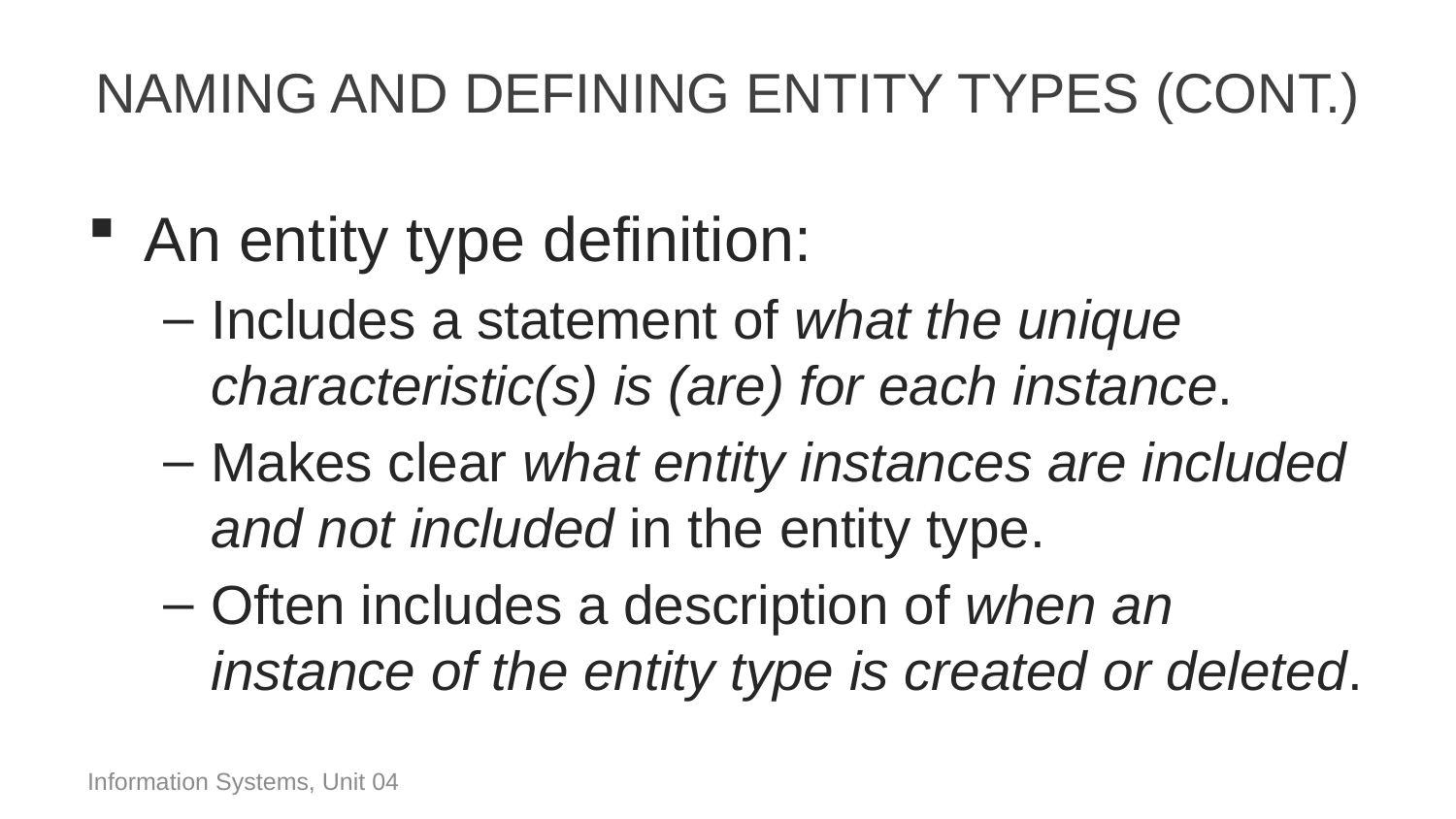

# Naming and Defining Entity Types (Cont.)
An entity type definition:
Includes a statement of what the unique characteristic(s) is (are) for each instance.
Makes clear what entity instances are included and not included in the entity type.
Often includes a description of when an instance of the entity type is created or deleted.
Information Systems, Unit 04
22